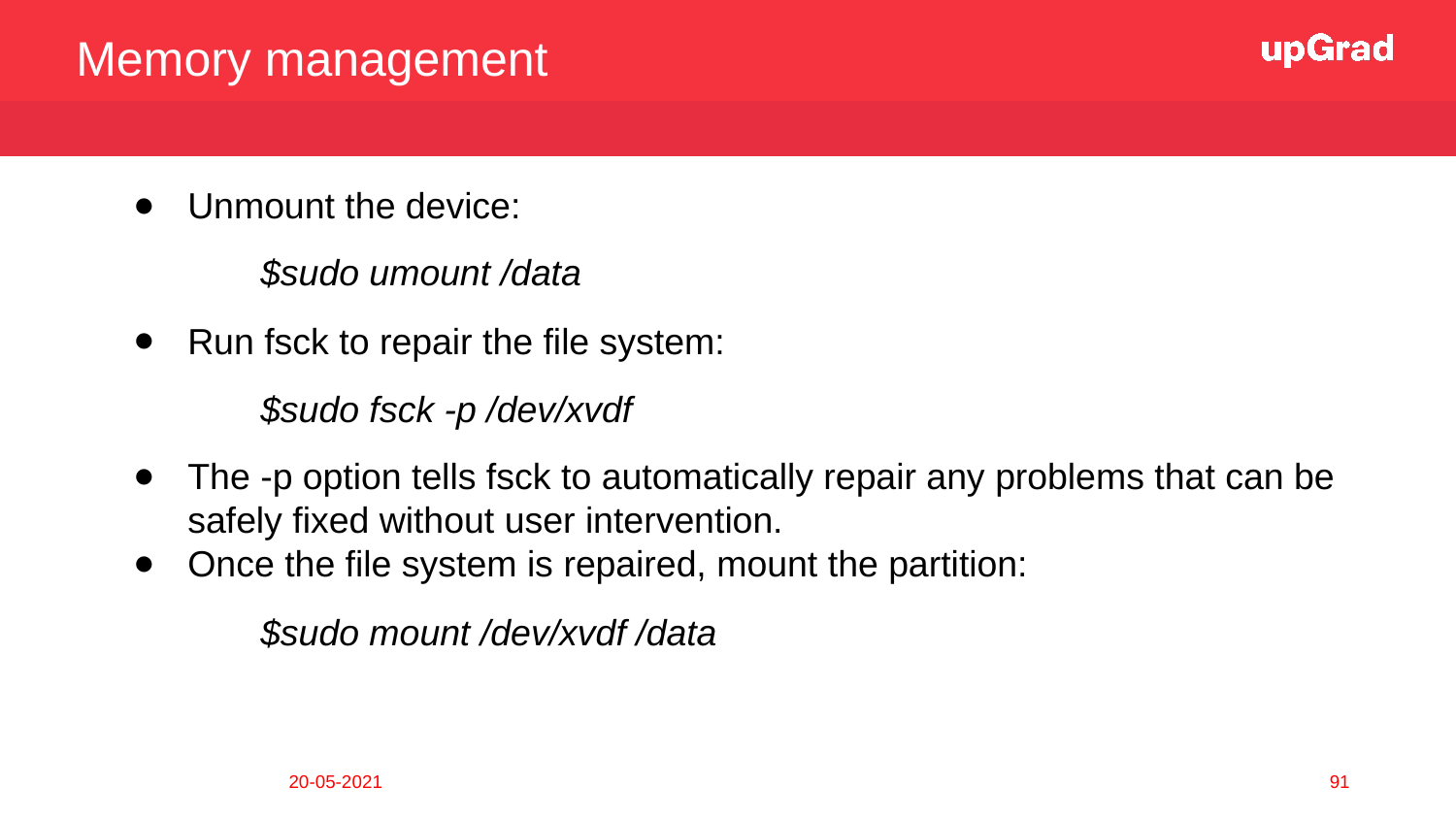

Memory management

Unmount the device:
$sudo umount /data
Run fsck to repair the file system:
$sudo fsck -p /dev/xvdf
The -p option tells fsck to automatically repair any problems that can be safely fixed without user intervention.
Once the file system is repaired, mount the partition:
$sudo mount /dev/xvdf /data

91
20-05-2021